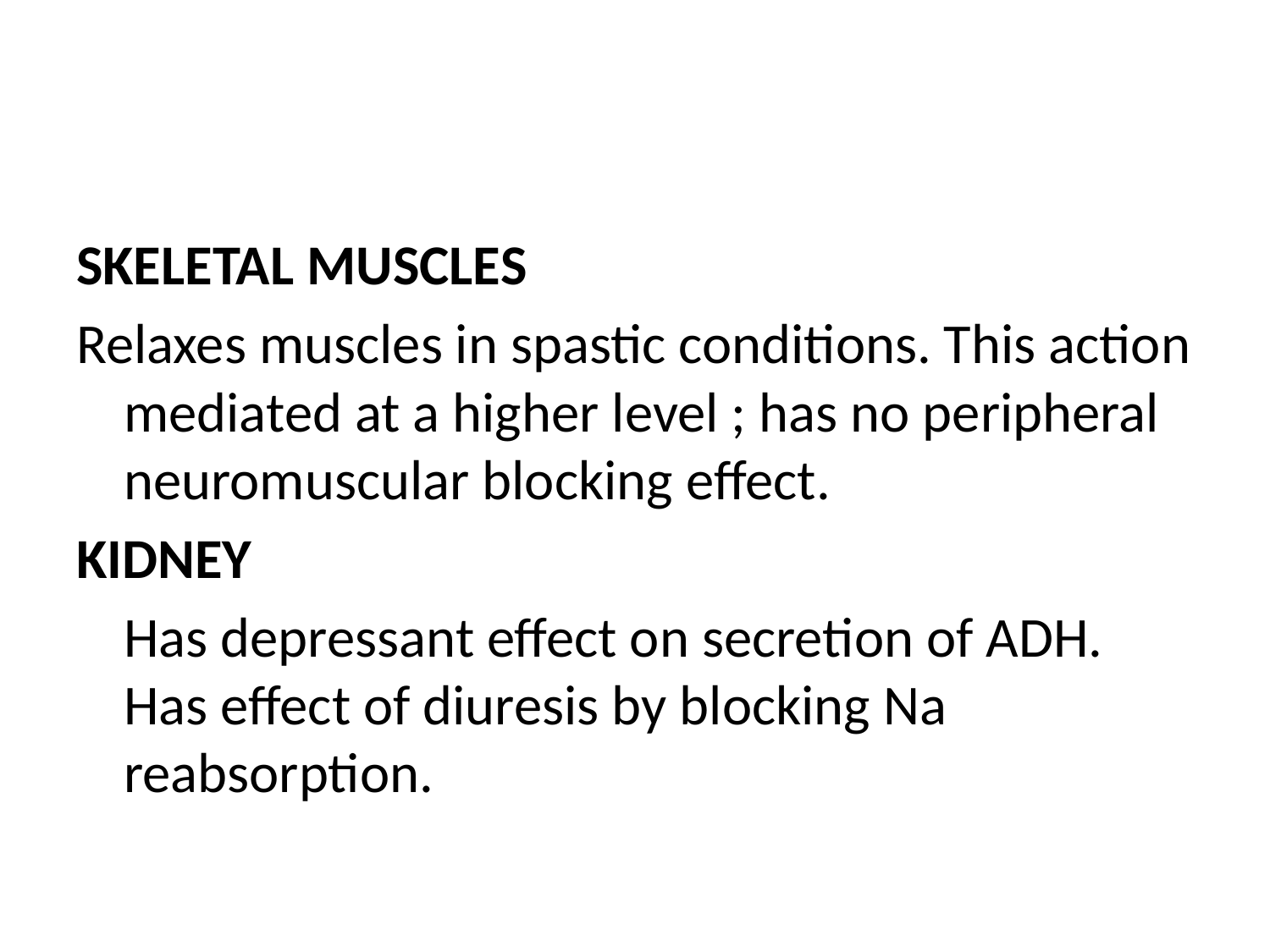

#
SKELETAL MUSCLES
Relaxes muscles in spastic conditions. This action mediated at a higher level ; has no peripheral neuromuscular blocking effect.
KIDNEY
	Has depressant effect on secretion of ADH. Has effect of diuresis by blocking Na reabsorption.